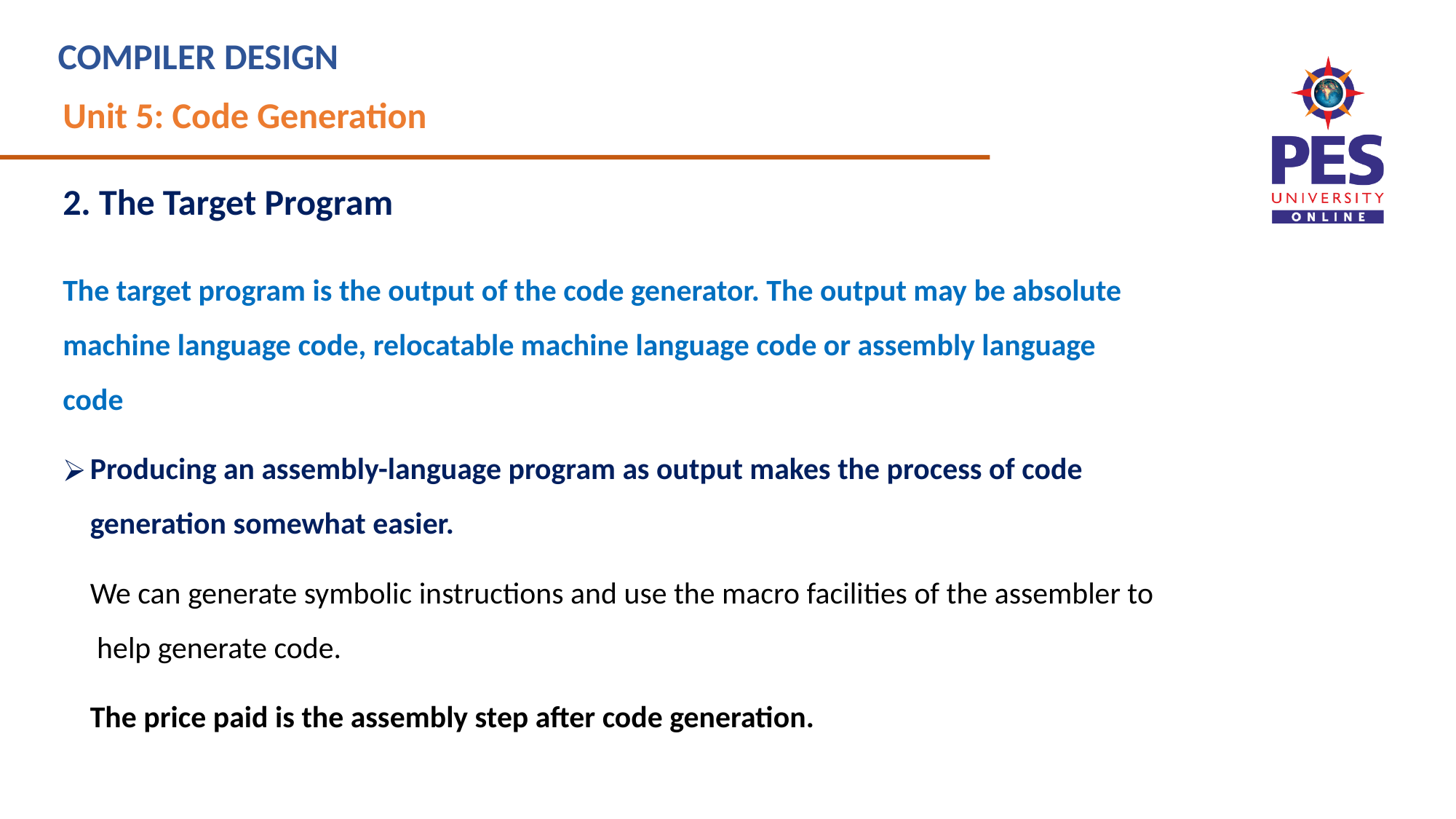

# COMPILER DESIGN
Unit 5: Code Generation

2. The Target Program
The target program is the output of the code generator. The output may be absolute  machine language code, relocatable machine language code or assembly language code

Producing an assembly-language program as output makes the process of code
generation somewhat easier.
We can generate symbolic instructions and use the macro facilities of the assembler to  help generate code.

The price paid is the assembly step after code generation.